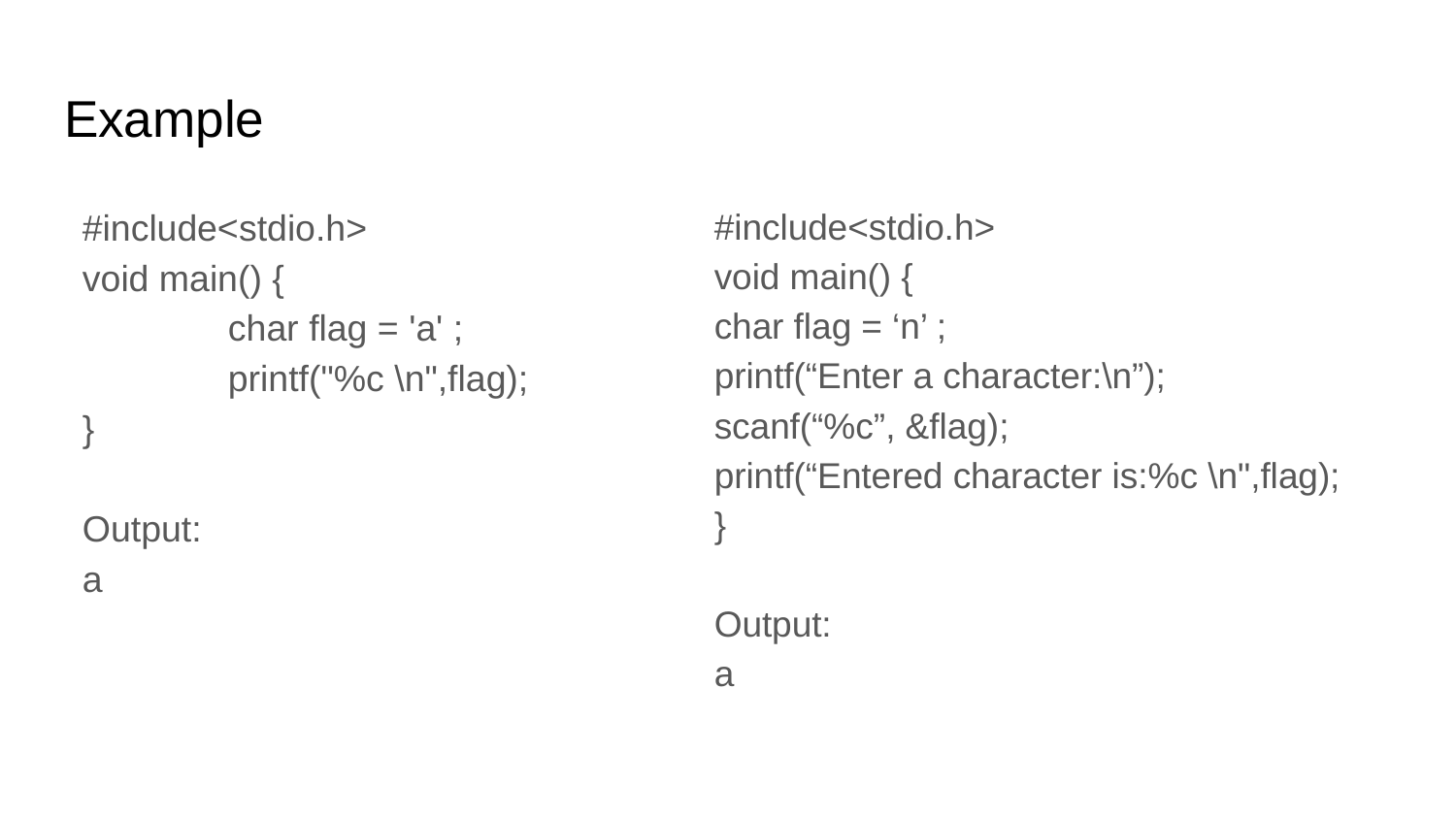

# Example
#include<stdio.h>
void main() {
	char flag = 'a' ;
	printf("%c \n",flag);
}

Output:
a
#include<stdio.h>
void main() {
	char flag = ‘n’ ;
	printf(“Enter a character:\n”);
	scanf(“%c”, &flag);
	printf(“Entered character is:%c \n",flag);
}

Output:
a